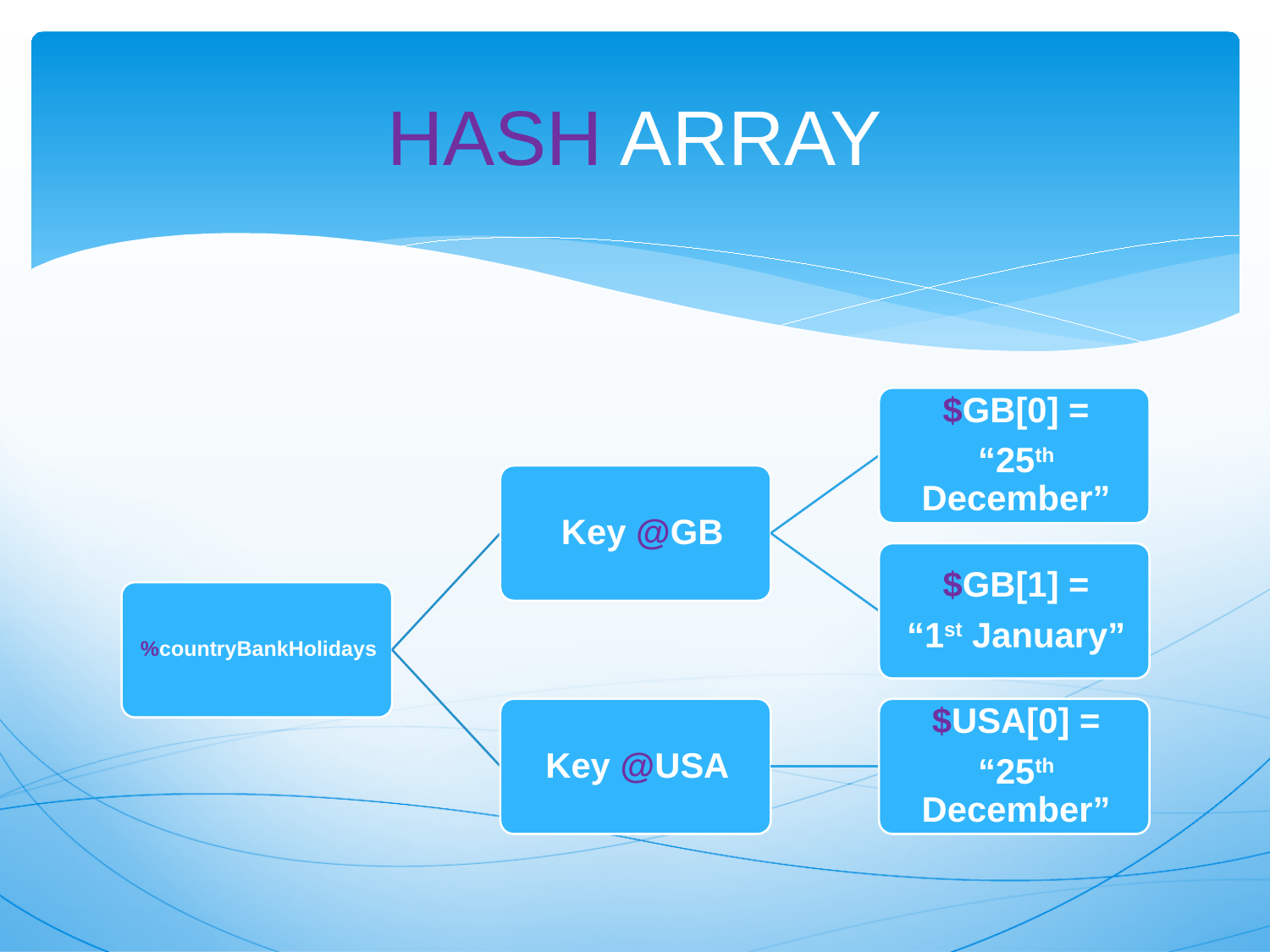

# HASH ARRAY
%countryBankHolidays

 Key @GB

$GB[0] =
“25th December”

$GB[1] =
“1st January”

Key @USA

$USA[0] =
“25th December”